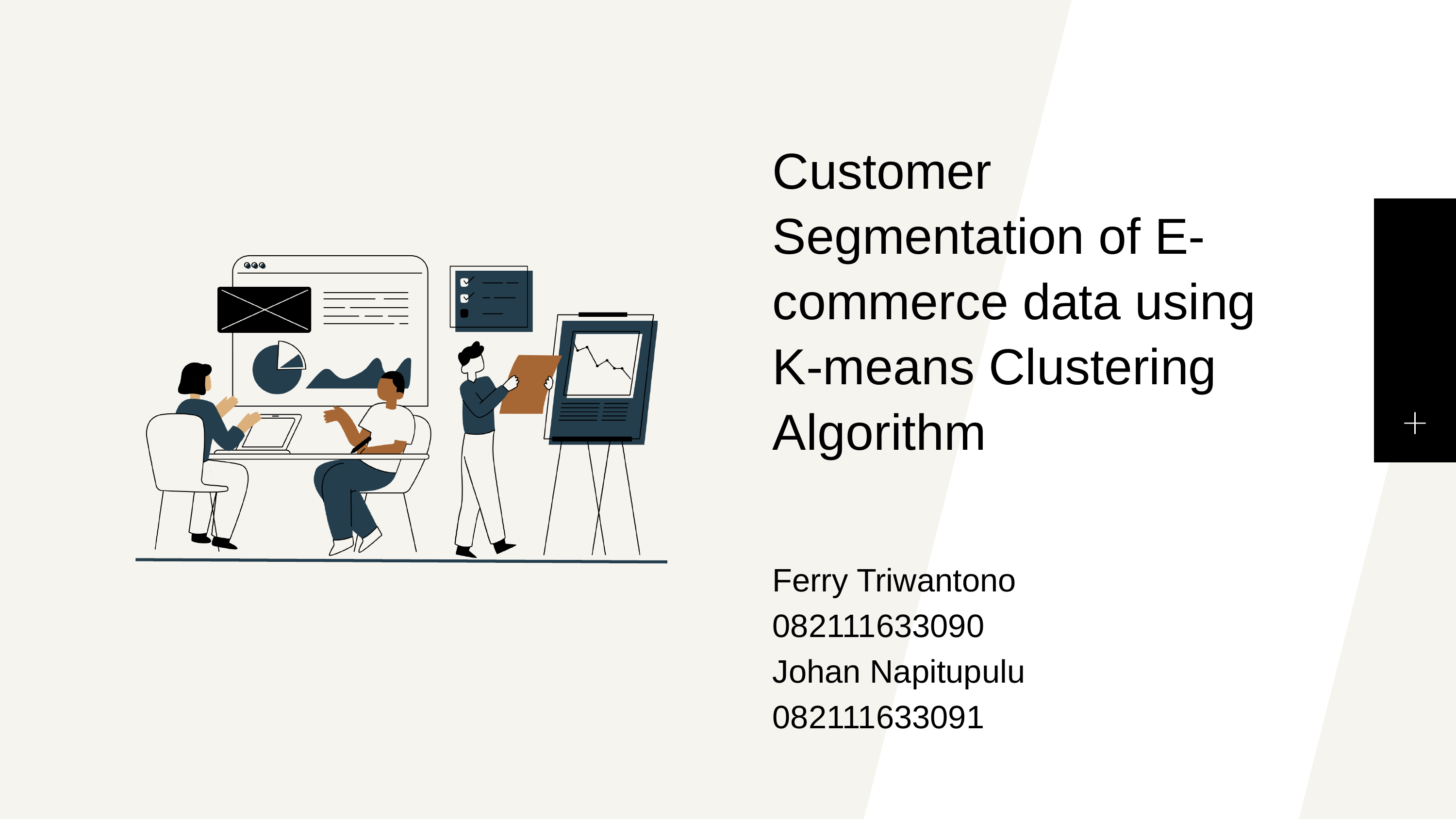

Customer Segmentation of E-commerce data using K-means Clustering Algorithm

Ferry Triwantono 082111633090
Johan Napitupulu 082111633091